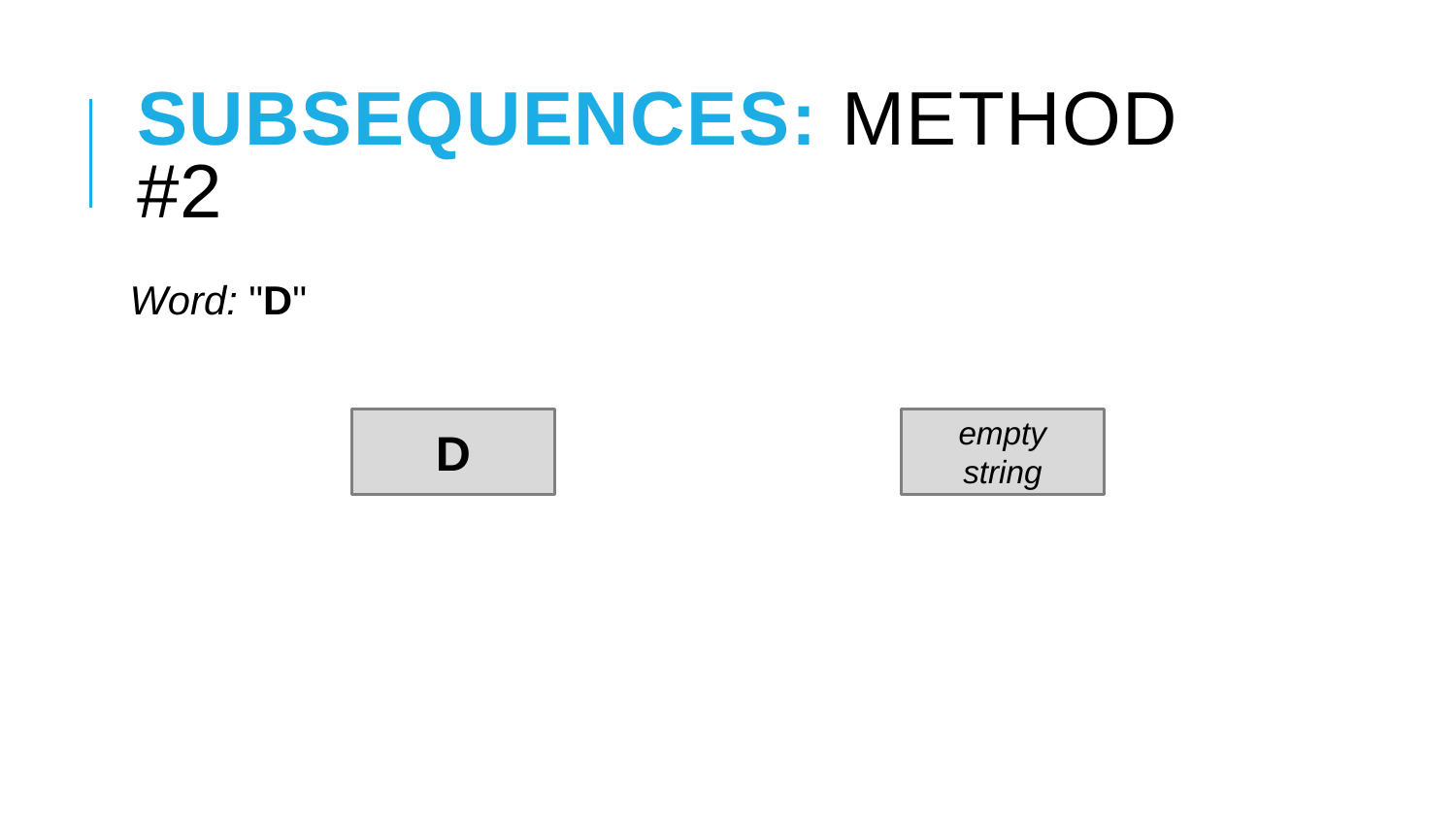

# subsequences: Method #2
Word: "D"
D
empty string